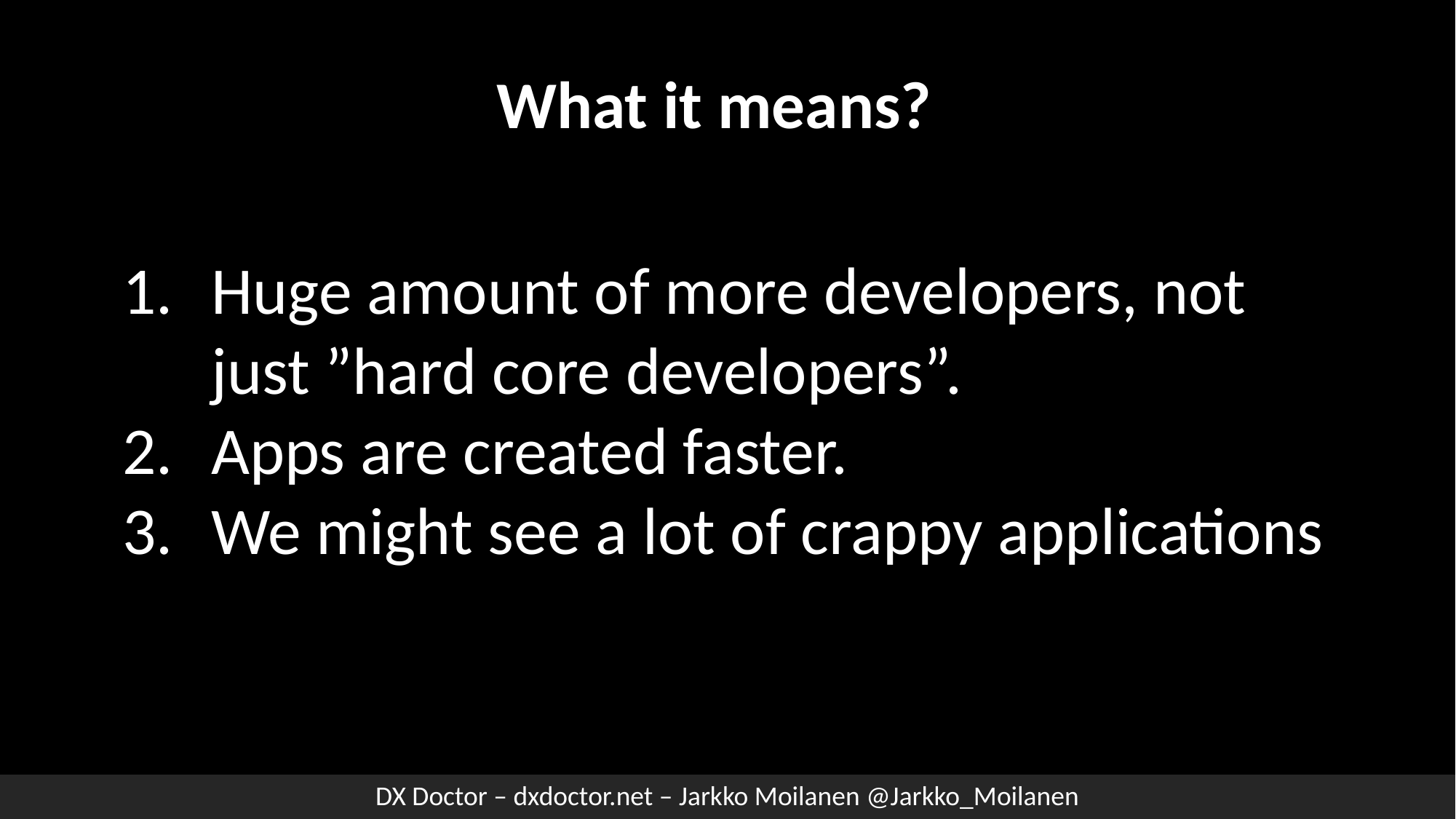

What it means?
Huge amount of more developers, not just ”hard core developers”.
Apps are created faster.
We might see a lot of crappy applications
DX Doctor – dxdoctor.net – Jarkko Moilanen @Jarkko_Moilanen